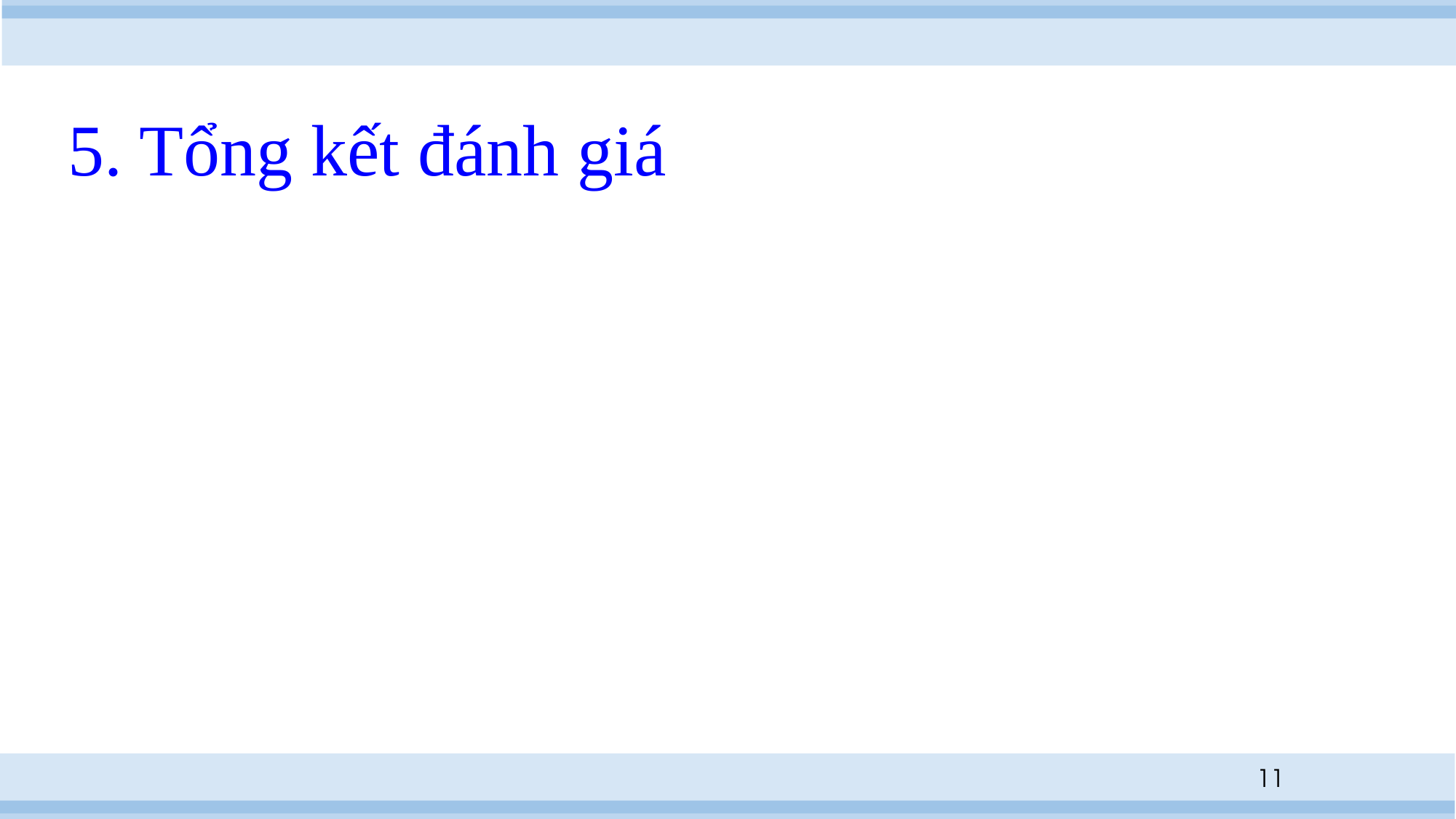

# 5. Tổng kết đánh giá
11